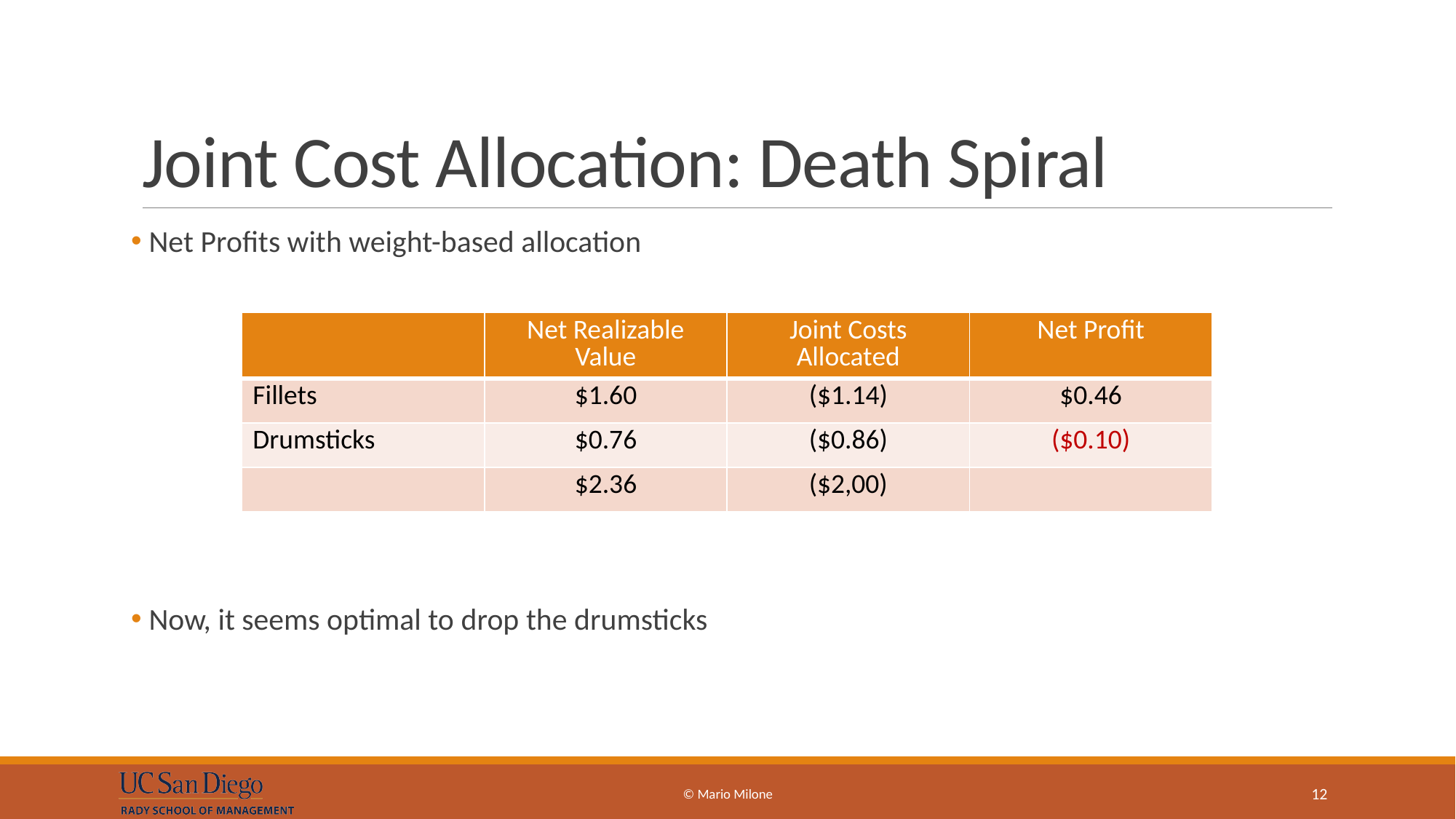

# Joint Cost Allocation: Death Spiral
 Net Profits with weight-based allocation

 Now, it seems optimal to drop the drumsticks
|  | Net Realizable Value | Joint Costs Allocated | Net Profit |
| --- | --- | --- | --- |
| Fillets | $1.60 | ($1.14) | $0.46 |
| Drumsticks | $0.76 | ($0.86) | ($0.10) |
|  | $2.36 | ($2,00) |  |
© Mario Milone
12